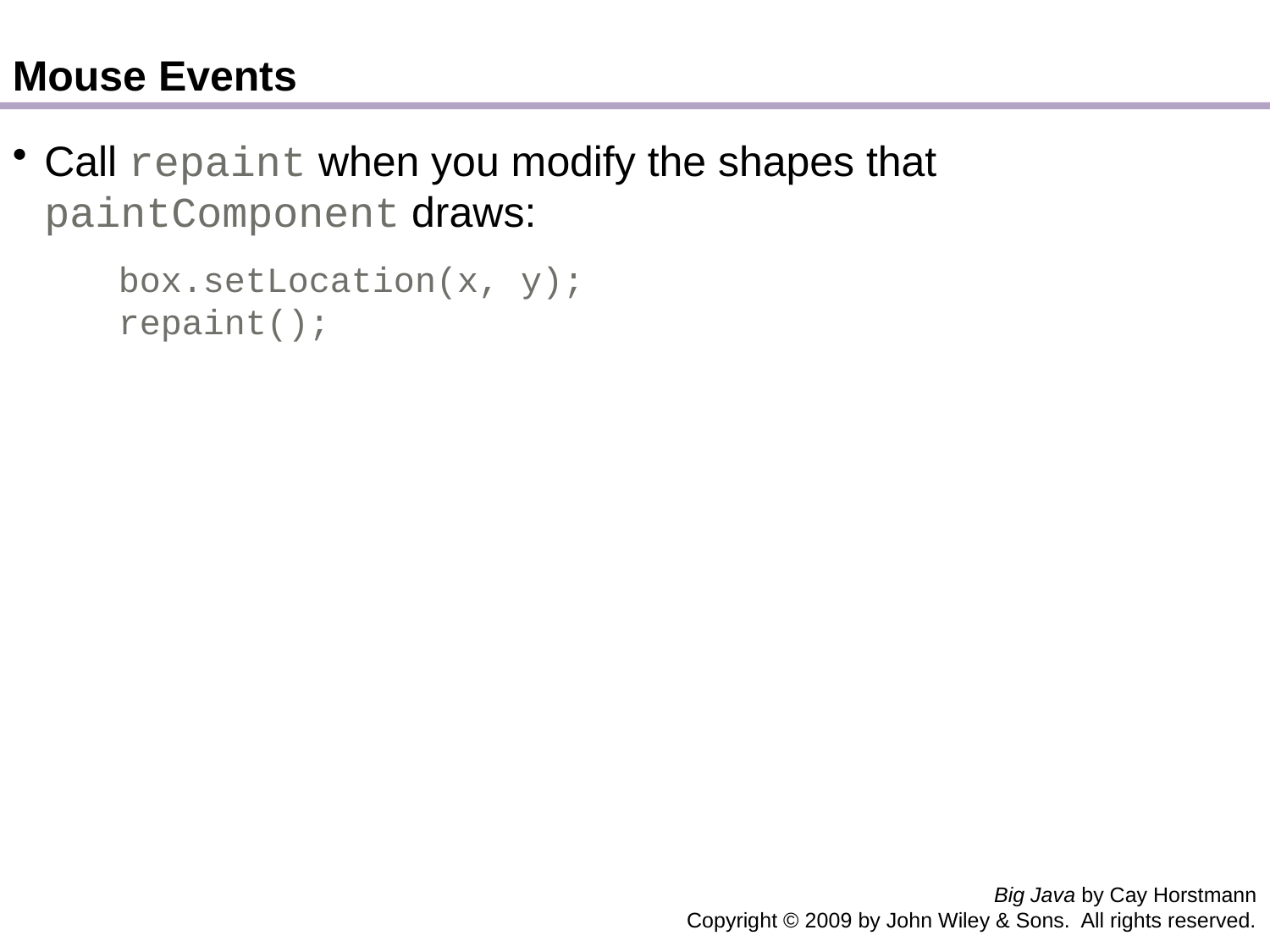

Mouse Events
Call repaint when you modify the shapes that paintComponent draws:
  box.setLocation(x, y);
  repaint();
Big Java by Cay Horstmann
Copyright © 2009 by John Wiley & Sons.  All rights reserved.